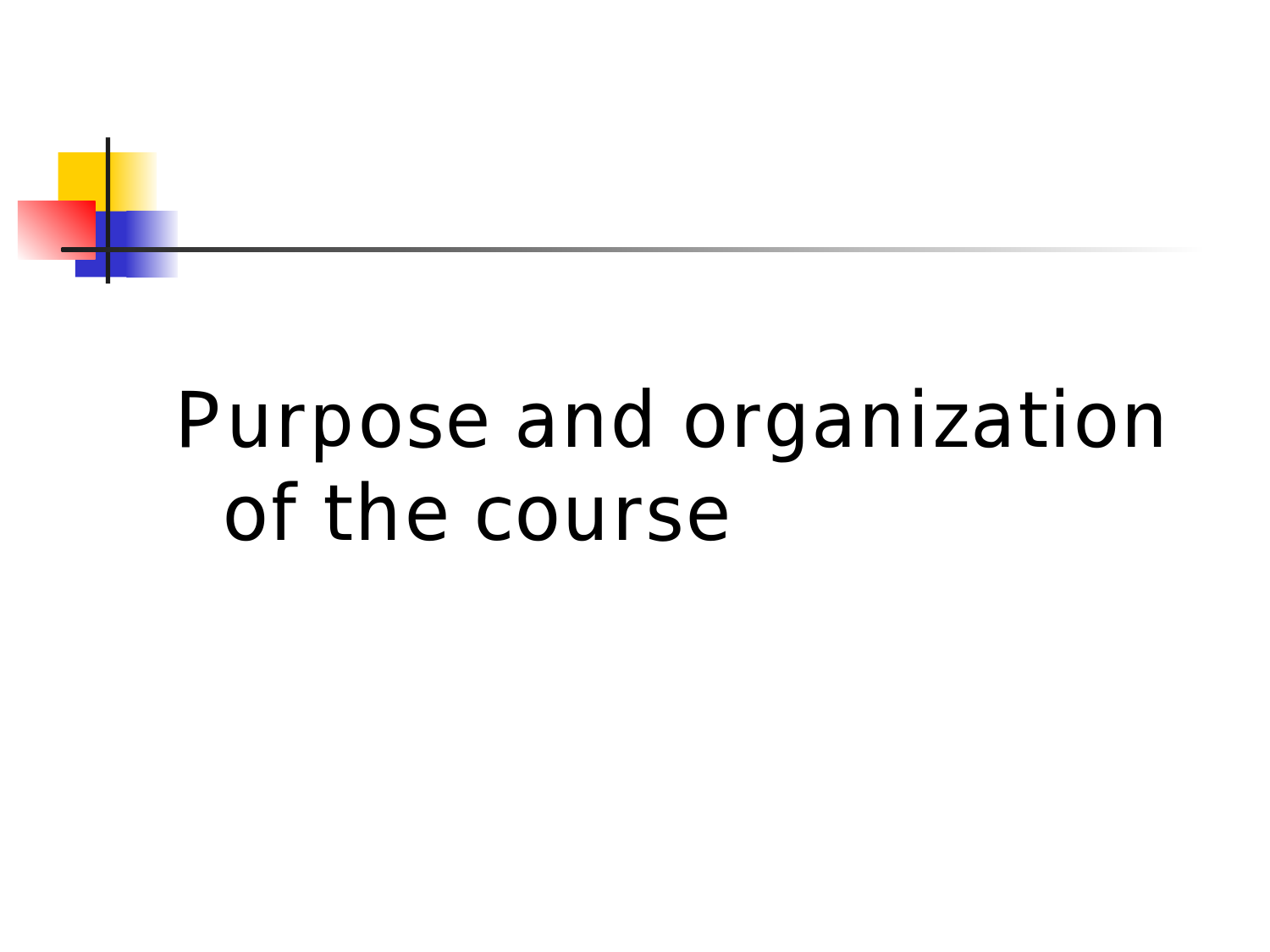

#

Purpose and organization of the course